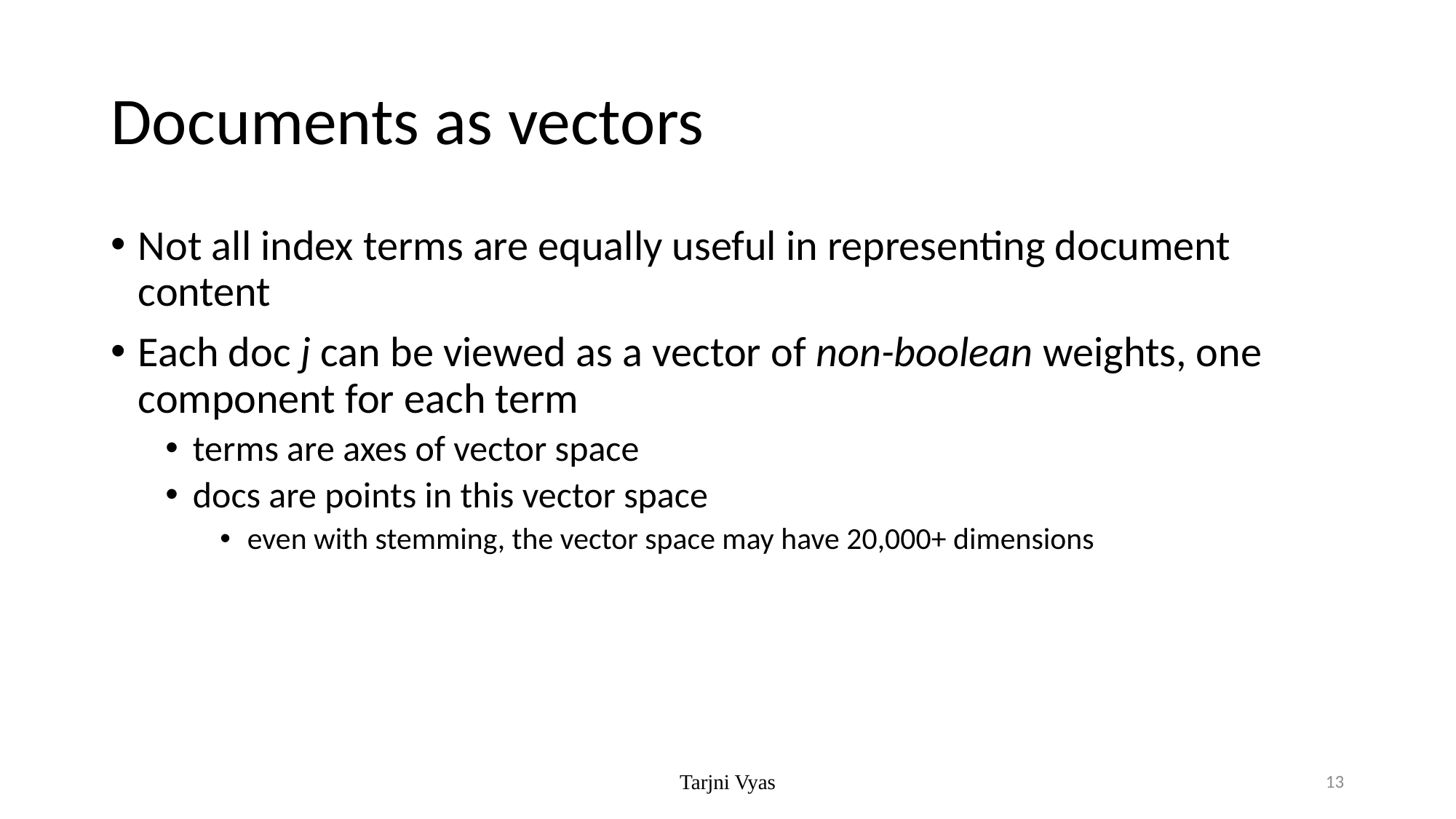

# Documents as vectors
Not all index terms are equally useful in representing document content
Each doc j can be viewed as a vector of non-boolean weights, one component for each term
terms are axes of vector space
docs are points in this vector space
even with stemming, the vector space may have 20,000+ dimensions

Tarjni Vyas
13